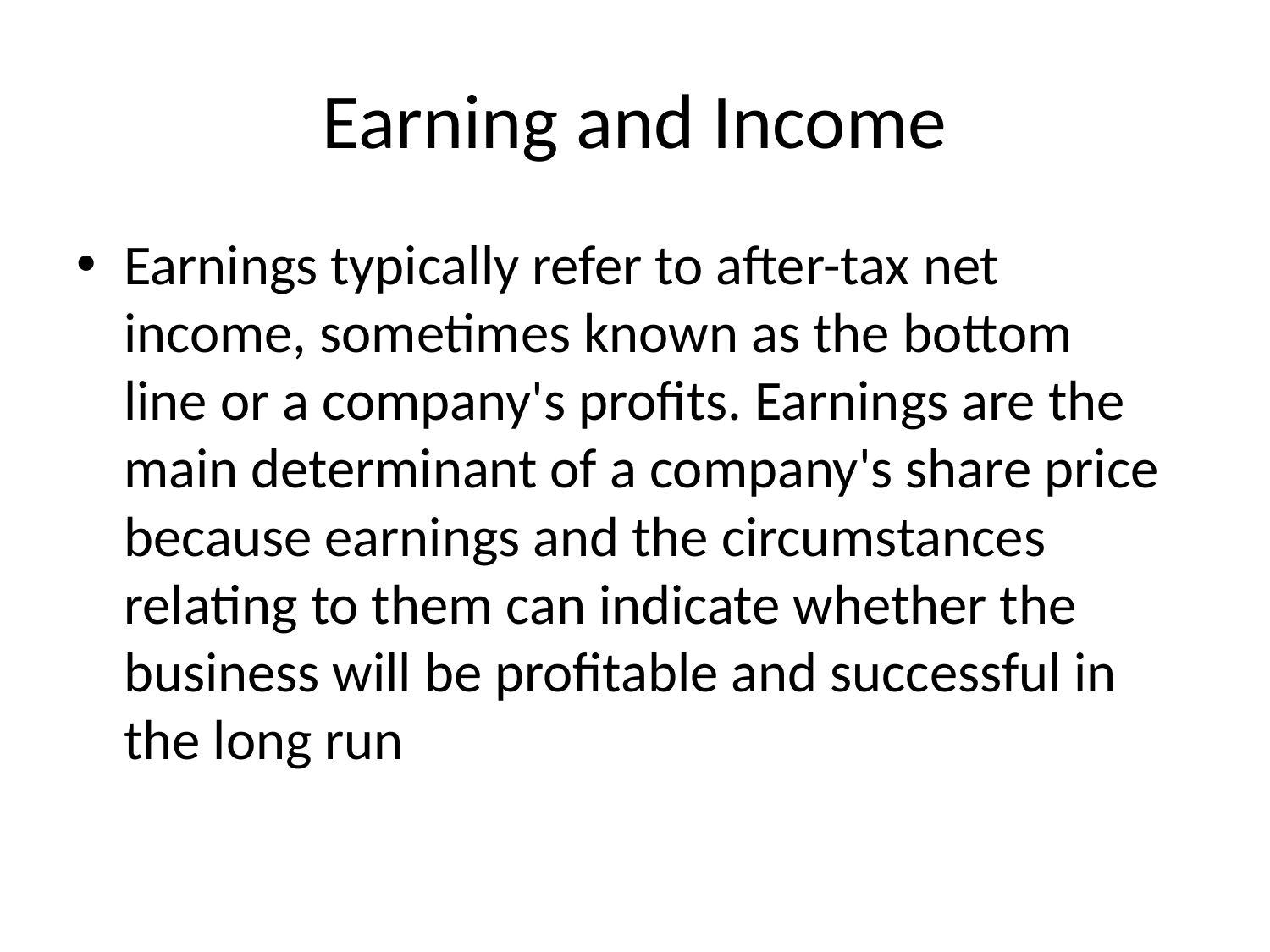

# Earning and Income
Earnings typically refer to after-tax net income, sometimes known as the bottom line or a company's profits. Earnings are the main determinant of a company's share price because earnings and the circumstances relating to them can indicate whether the business will be profitable and successful in the long run